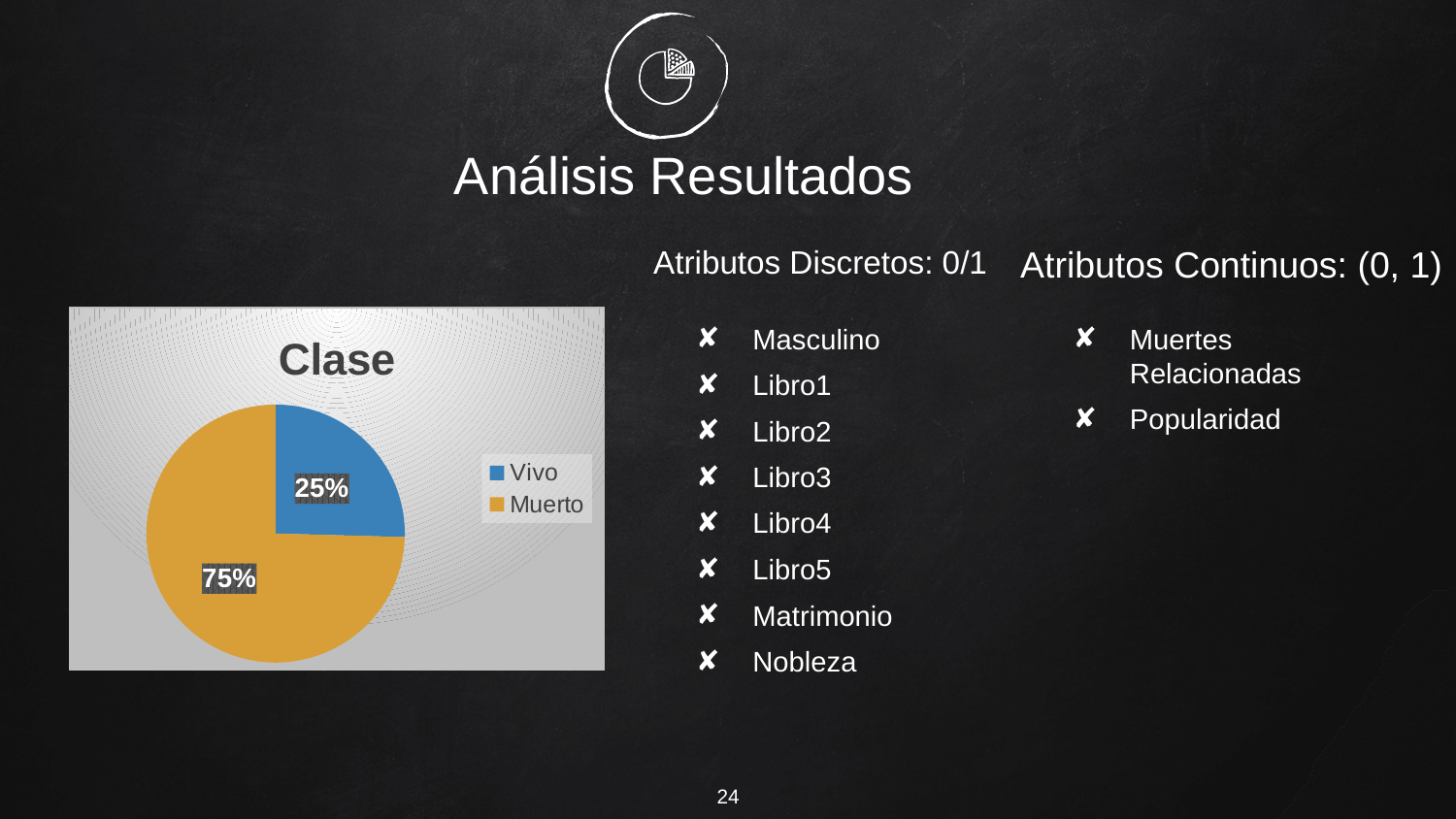

# Análisis Resultados
Atributos Discretos: 0/1
Atributos Continuos: (0, 1)

### Chart:

| Category | Clase |
|---|---|
| Vivo | 495.0 |
| Muerto | 1451.0 |
Masculino
Libro1
Libro2
Libro3
Libro4
Libro5
Matrimonio
Nobleza

Muertes Relacionadas
Popularidad

24